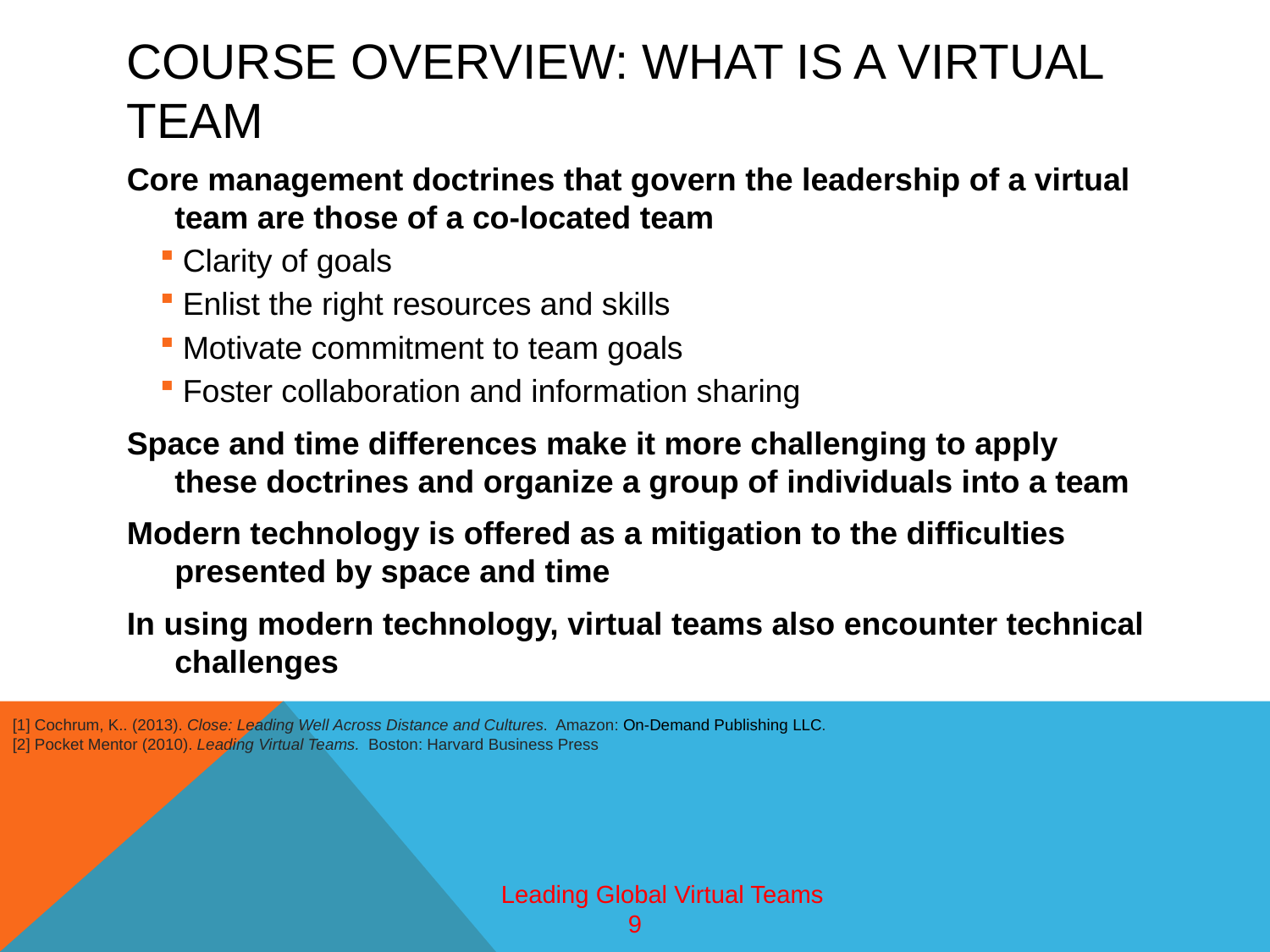

# Course Overview: What is a virtual Team
Core management doctrines that govern the leadership of a virtual team are those of a co-located team
Clarity of goals
Enlist the right resources and skills
Motivate commitment to team goals
Foster collaboration and information sharing
Space and time differences make it more challenging to apply these doctrines and organize a group of individuals into a team
Modern technology is offered as a mitigation to the difficulties presented by space and time
In using modern technology, virtual teams also encounter technical challenges

[1] Cochrum, K.. (2013). Close: Leading Well Across Distance and Cultures.  Amazon: On-Demand Publishing LLC.
[2] Pocket Mentor (2010). Leading Virtual Teams.  Boston: Harvard Business Press